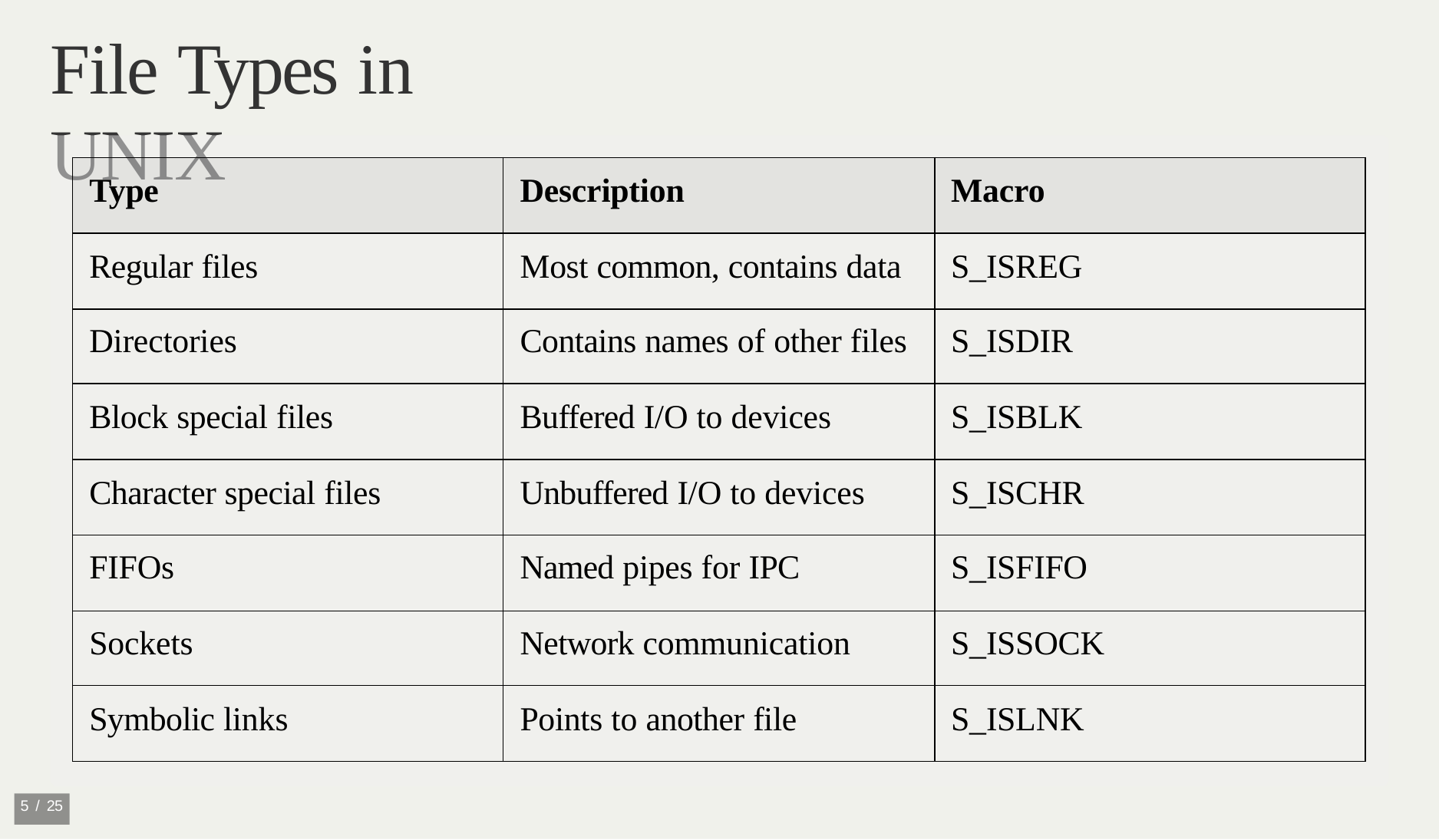

# File Types in UNIX

| Type | Description | Macro |
| --- | --- | --- |
| Regular files | Most common, contains data | S\_ISREG |
| Directories | Contains names of other files | S\_ISDIR |
| Block special files | Buffered I/O to devices | S\_ISBLK |
| Character special files | Unbuffered I/O to devices | S\_ISCHR |
| FIFOs | Named pipes for IPC | S\_ISFIFO |
| Sockets | Network communication | S\_ISSOCK |
| Symbolic links | Points to another file | S\_ISLNK |

5 / 25